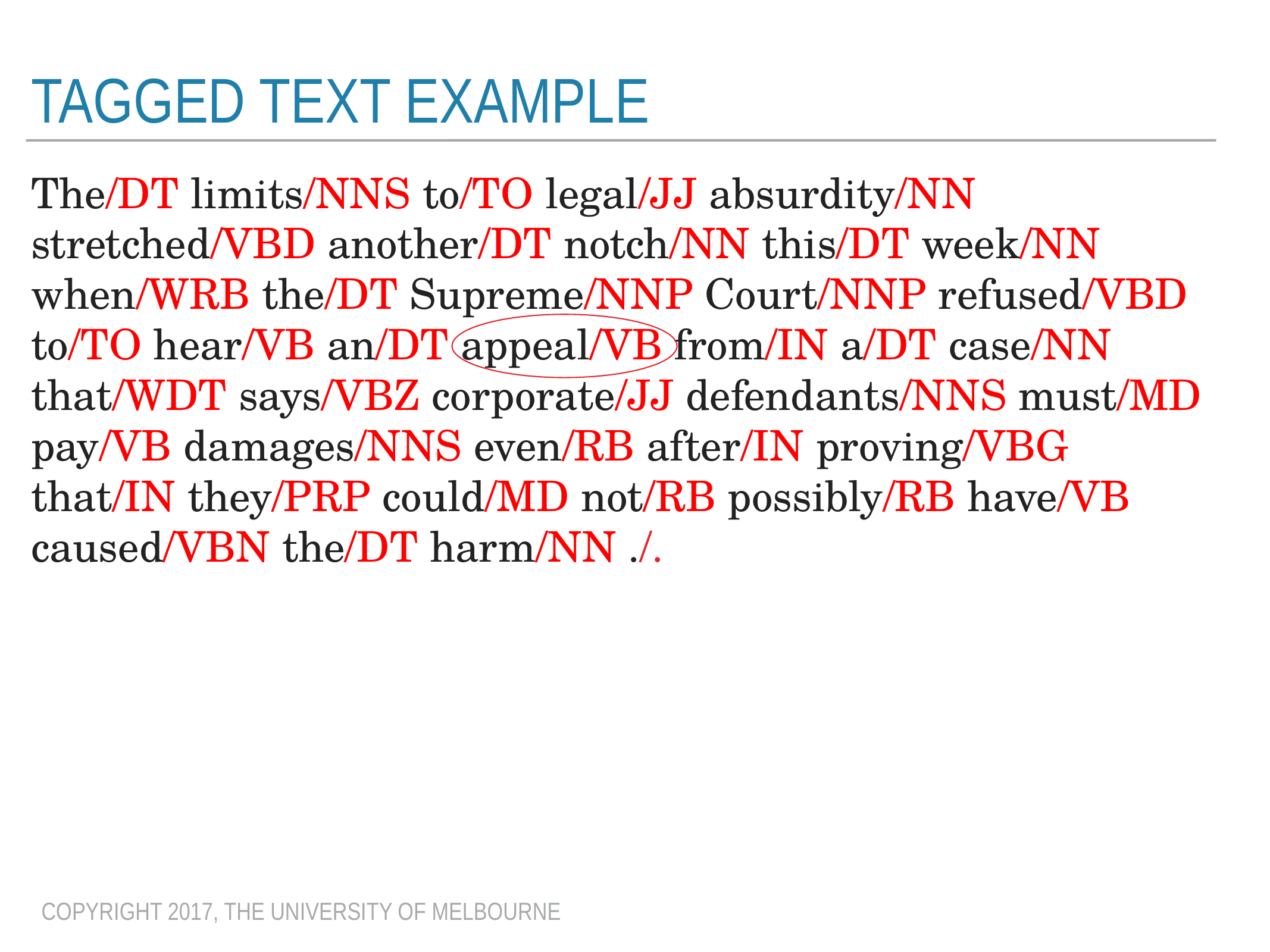

# Tagged text Example
The/DT limits/NNS to/TO legal/JJ absurdity/NN
stretched/VBD another/DT notch/NN this/DT week/NN
when/WRB the/DT Supreme/NNP Court/NNP refused/VBD to/TO hear/VB an/DT appeal/VB from/IN a/DT case/NN
that/WDT says/VBZ corporate/JJ defendants/NNS must/MD pay/VB damages/NNS even/RB after/IN proving/VBG that/IN they/PRP could/MD not/RB possibly/RB have/VB
caused/VBN the/DT harm/NN ./.